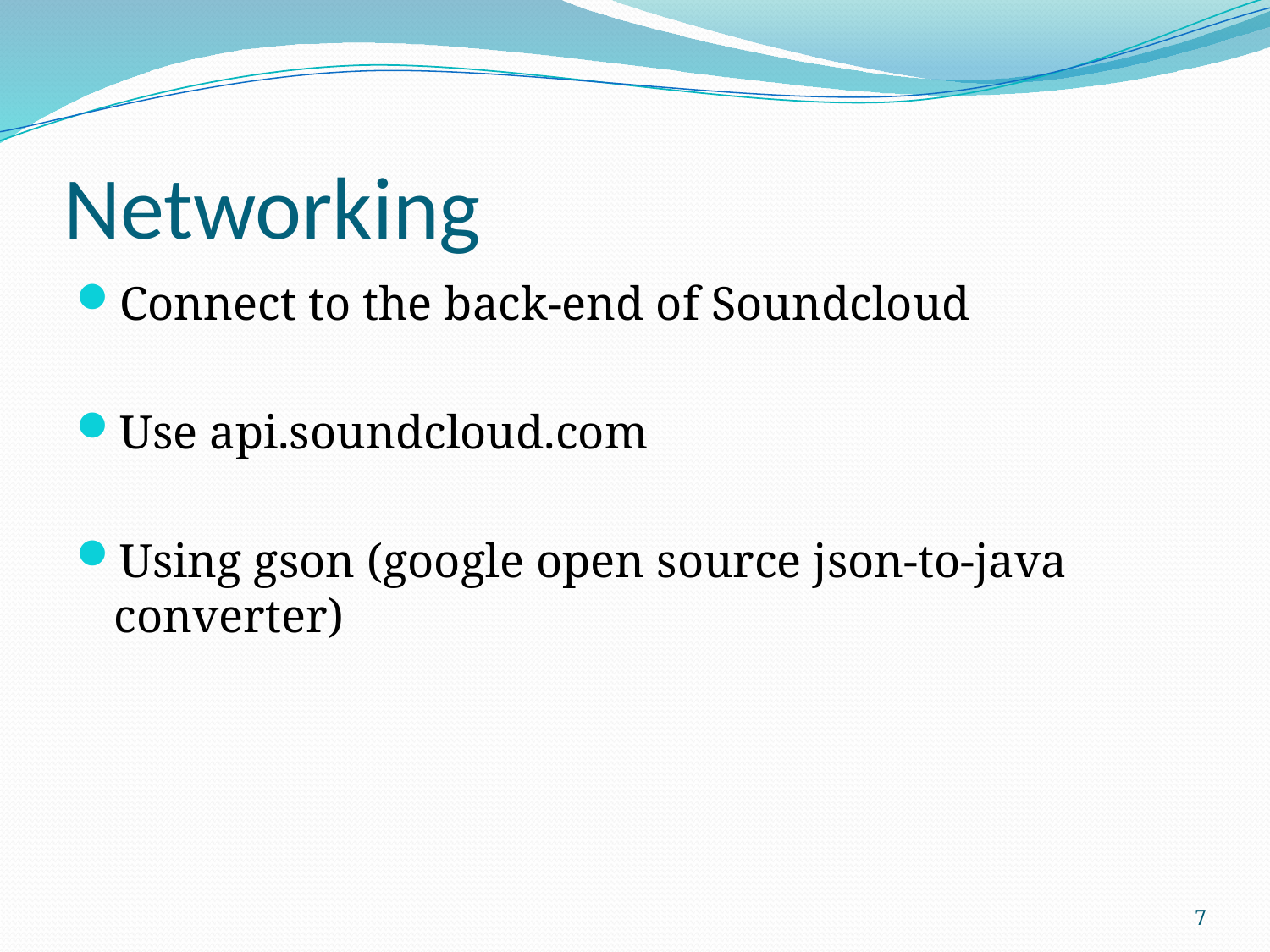

# Networking
Connect to the back-end of Soundcloud

Use api.soundcloud.com

Using gson (google open source json-to-java converter)
7